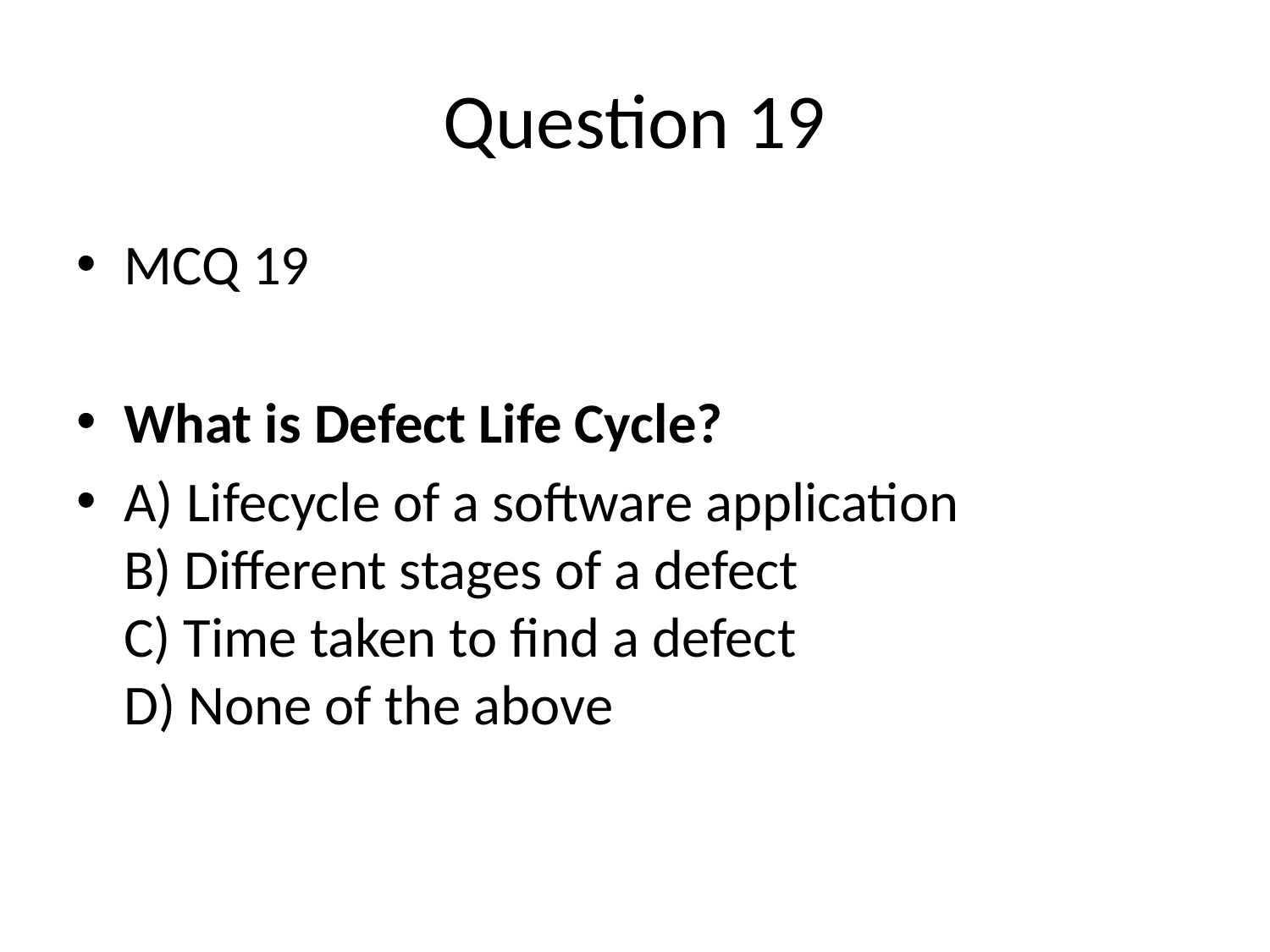

# Question 19
MCQ 19

What is Defect Life Cycle?
A) Lifecycle of a software application
B) Different stages of a defect
C) Time taken to find a defect
D) None of the above